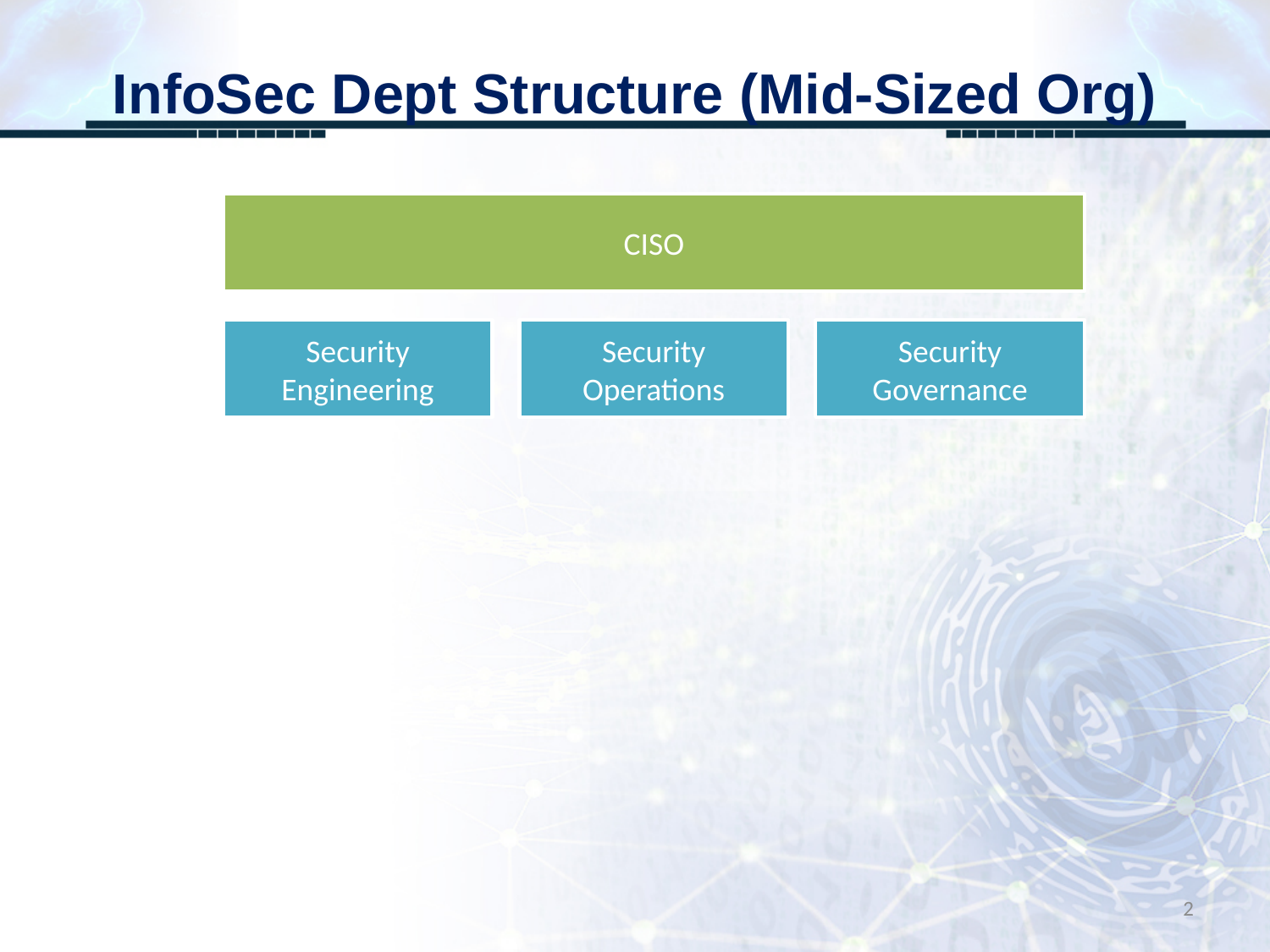

# InfoSec Dept Structure (Mid-Sized Org)
CISO
Security Engineering
Security Operations
Security Governance
2